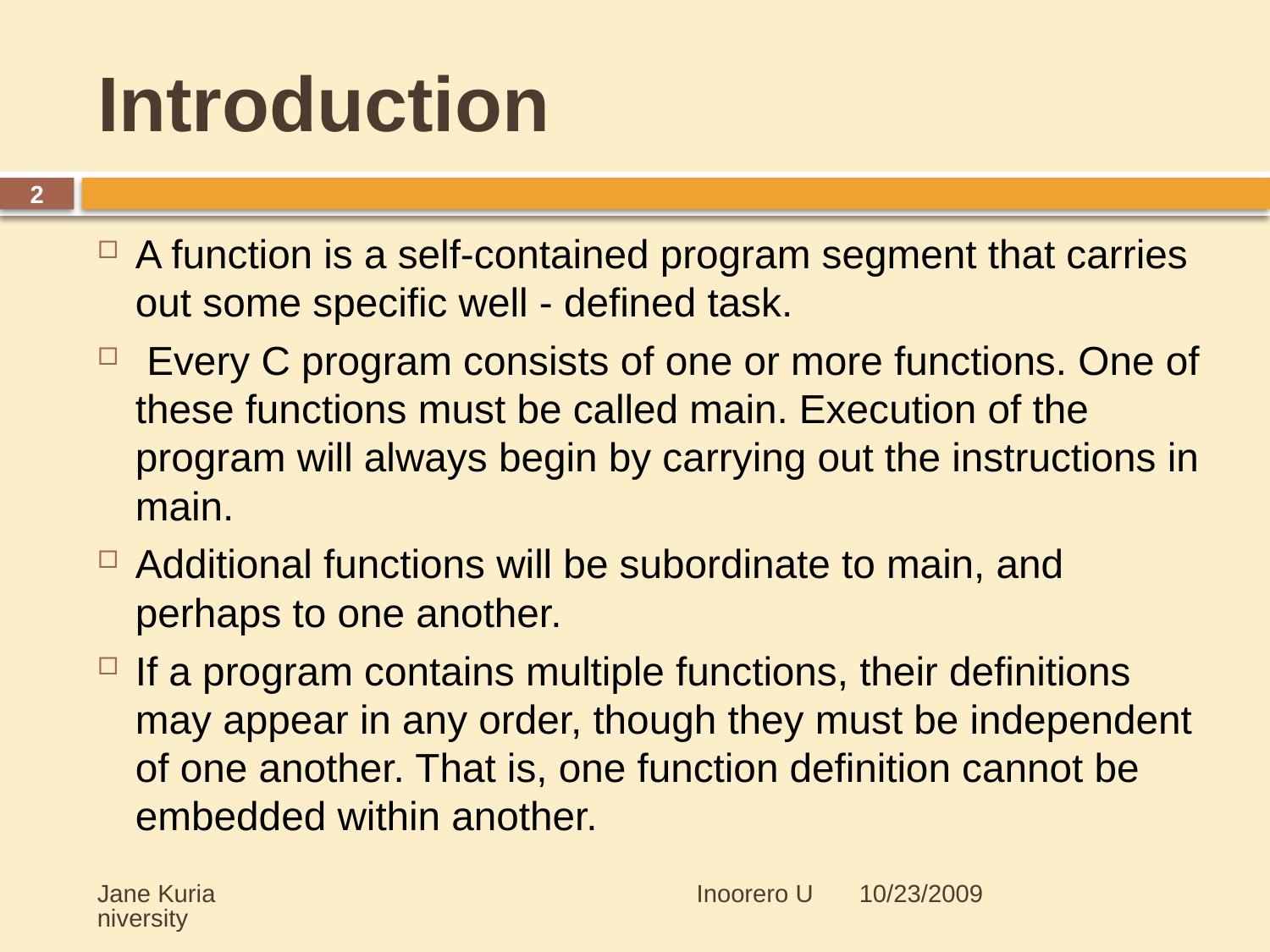

# Introduction
2
A function is a self-contained program segment that carries out some specific well - defined task.
 Every C program consists of one or more functions. One of these functions must be called main. Execution of the program will always begin by carrying out the instructions in main.
Additional functions will be subordinate to main, and perhaps to one another.
If a program contains multiple functions, their definitions may appear in any order, though they must be independent of one another. That is, one function definition cannot be embedded within another.

Jane Kuria                                                                     Inoorero University
10/23/2009